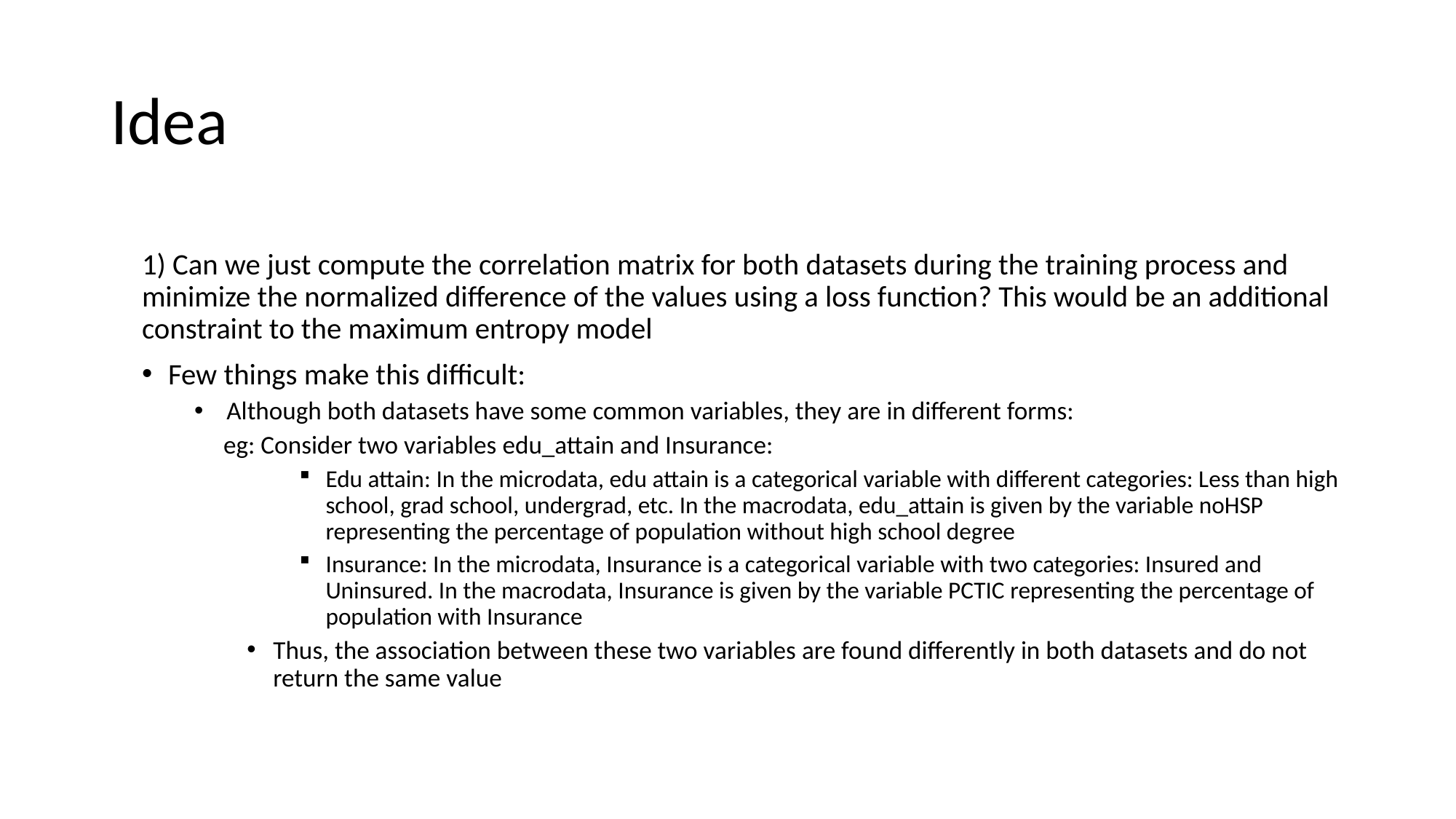

# Idea
1) Can we just compute the correlation matrix for both datasets during the training process and minimize the normalized difference of the values using a loss function? This would be an additional constraint to the maximum entropy model
Few things make this difficult:
 Although both datasets have some common variables, they are in different forms:
     eg: Consider two variables edu_attain and Insurance:
Edu attain: In the microdata, edu attain is a categorical variable with different categories: Less than high school, grad school, undergrad, etc. In the macrodata, edu_attain is given by the variable noHSP representing the percentage of population without high school degree
Insurance: In the microdata, Insurance is a categorical variable with two categories: Insured and Uninsured. In the macrodata, Insurance is given by the variable PCTIC representing the percentage of population with Insurance
Thus, the association between these two variables are found differently in both datasets and do not return the same value